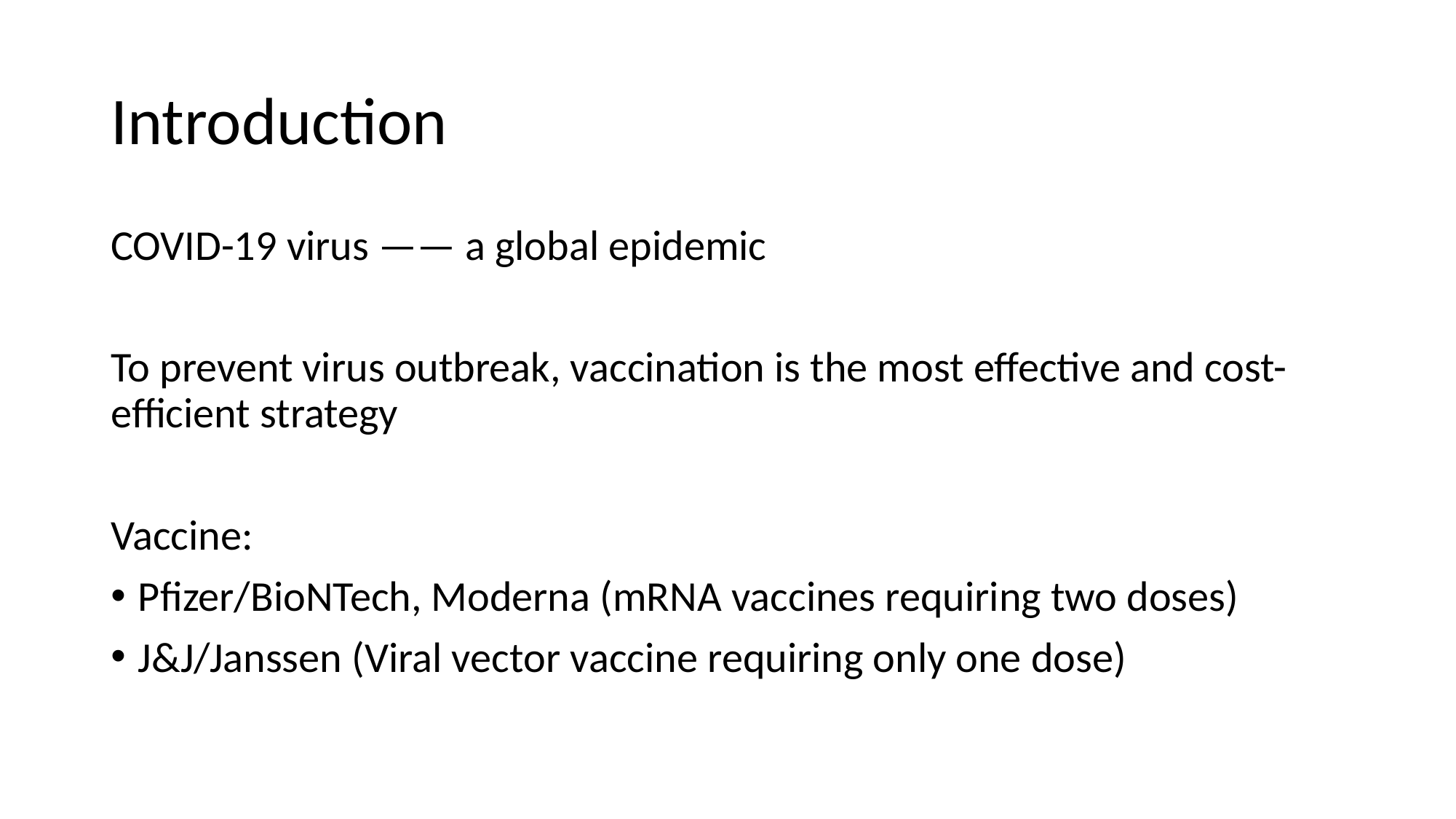

# Introduction
COVID-19 virus —— a global epidemic

To prevent virus outbreak, vaccination is the most effective and cost-efficient strategy

Vaccine:
Pfizer/BioNTech, Moderna (mRNA vaccines requiring two doses)
J&J/Janssen (Viral vector vaccine requiring only one dose)